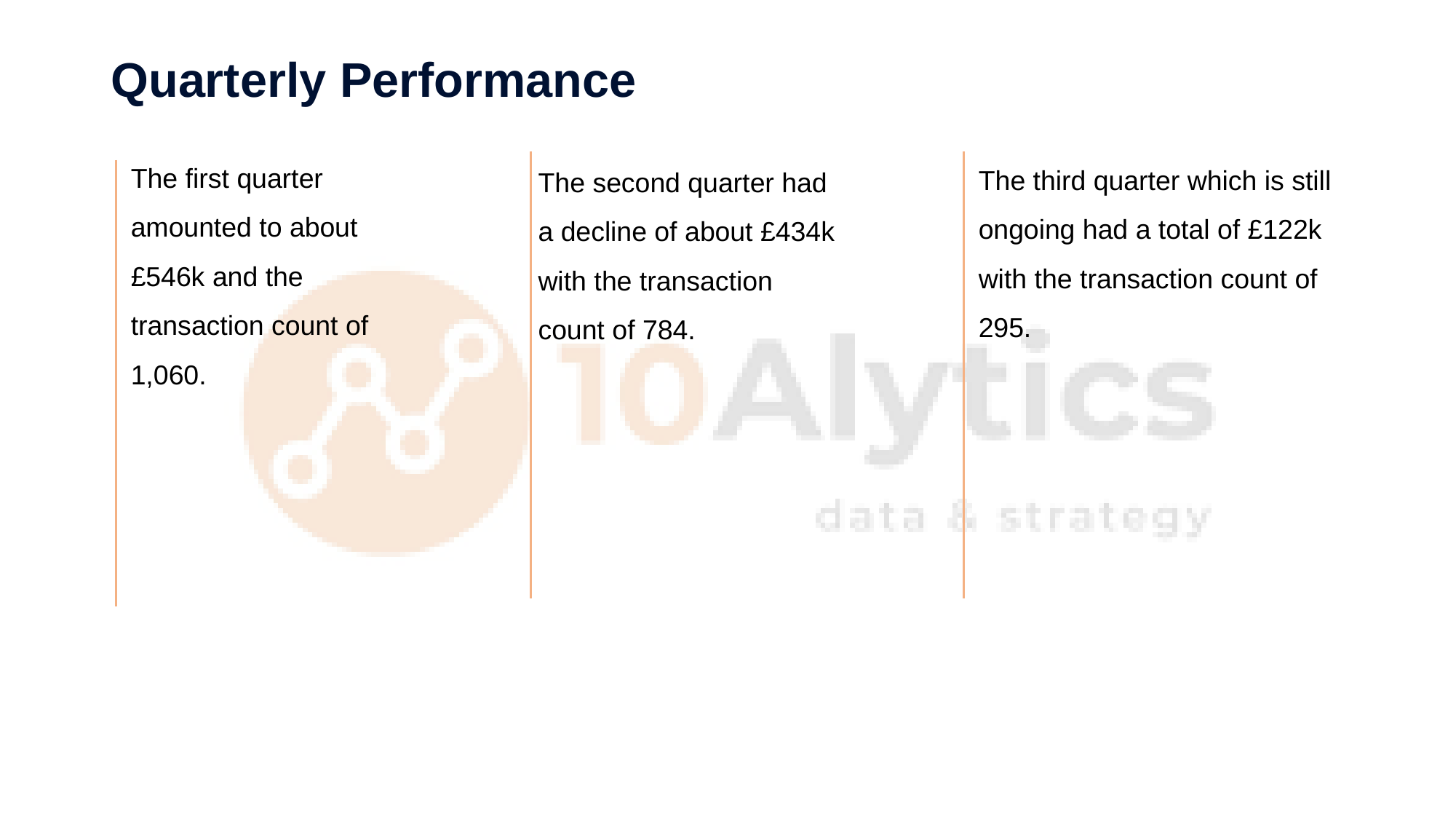

# Quarterly Performance
The first quarter amounted to about £546k and the transaction count of 1,060.
The third quarter which is still ongoing had a total of £122k with the transaction count of 295.
The second quarter had a decline of about £434k with the transaction count of 784.